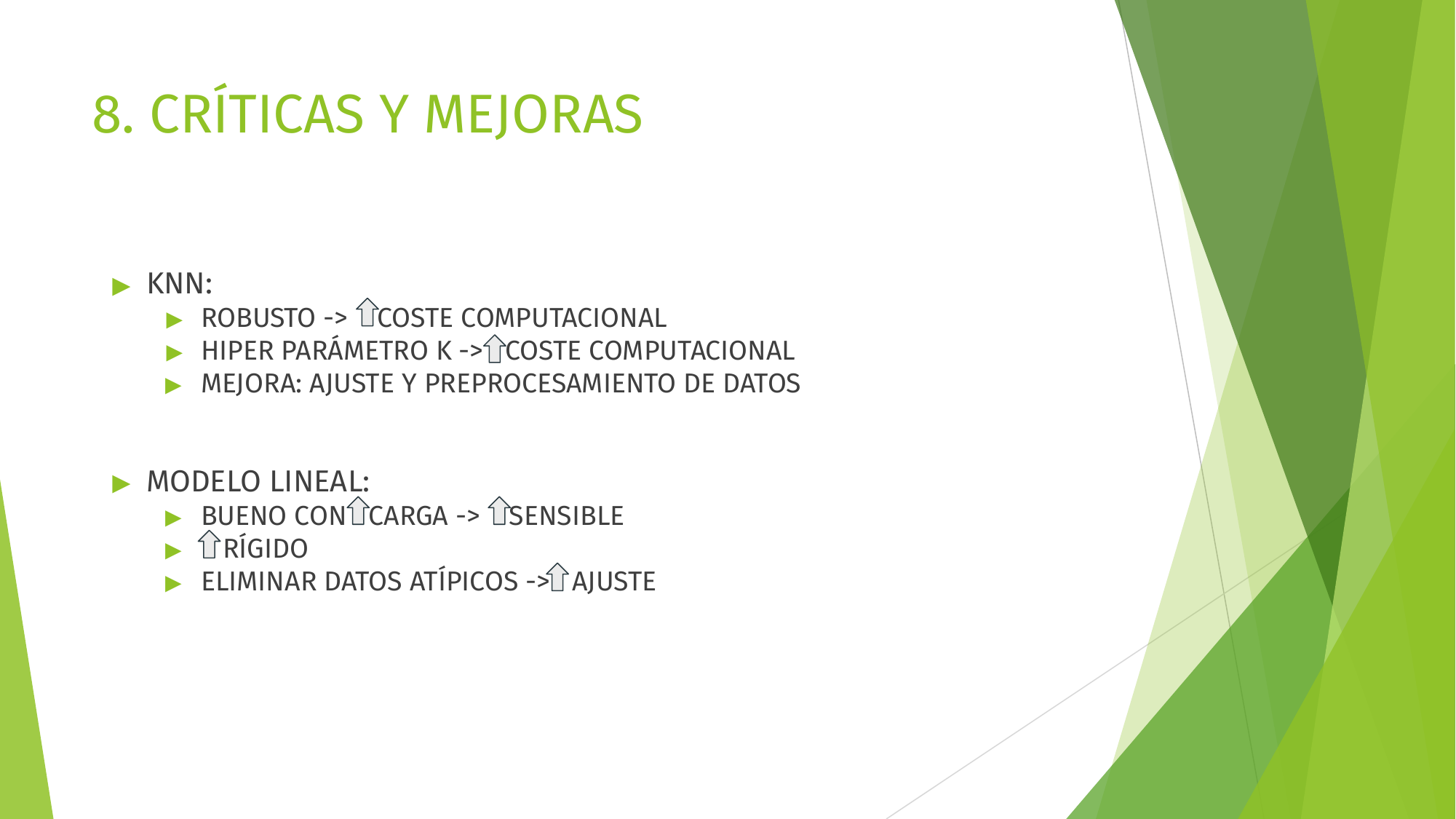

# 8. CRÍTICAS Y MEJORAS
KNN:
ROBUSTO ->    COSTE COMPUTACIONAL
HIPER PARÁMETRO K ->   COSTE COMPUTACIONAL
MEJORA: AJUSTE Y PREPROCESAMIENTO DE DATOS

MODELO LINEAL:
BUENO CON   CARGA ->    SENSIBLE
   RÍGIDO
ELIMINAR DATOS ATÍPICOS ->   AJUSTE